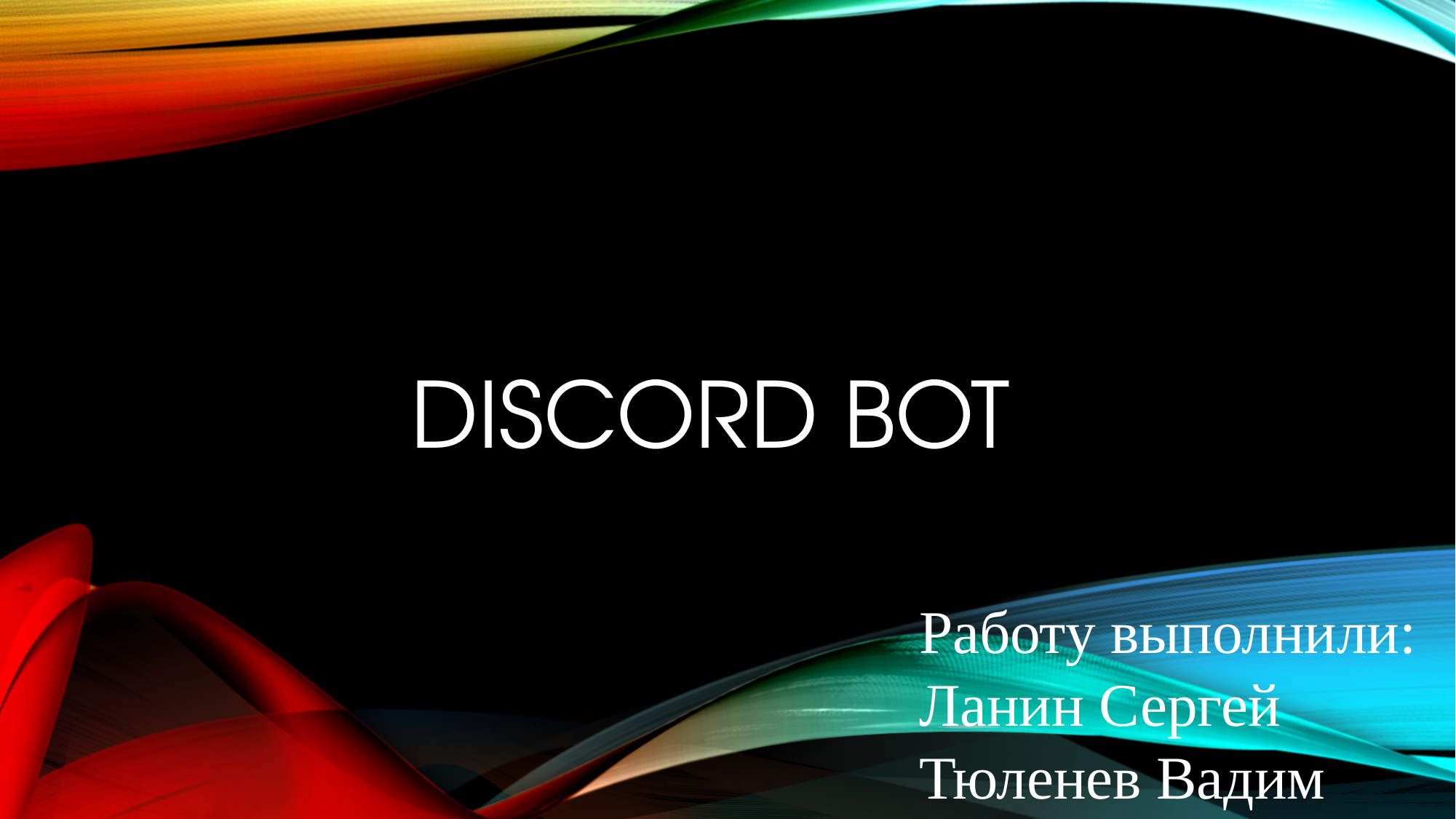

# Discord bot
Работу выполнили:
Ланин Сергей
Тюленев Вадим